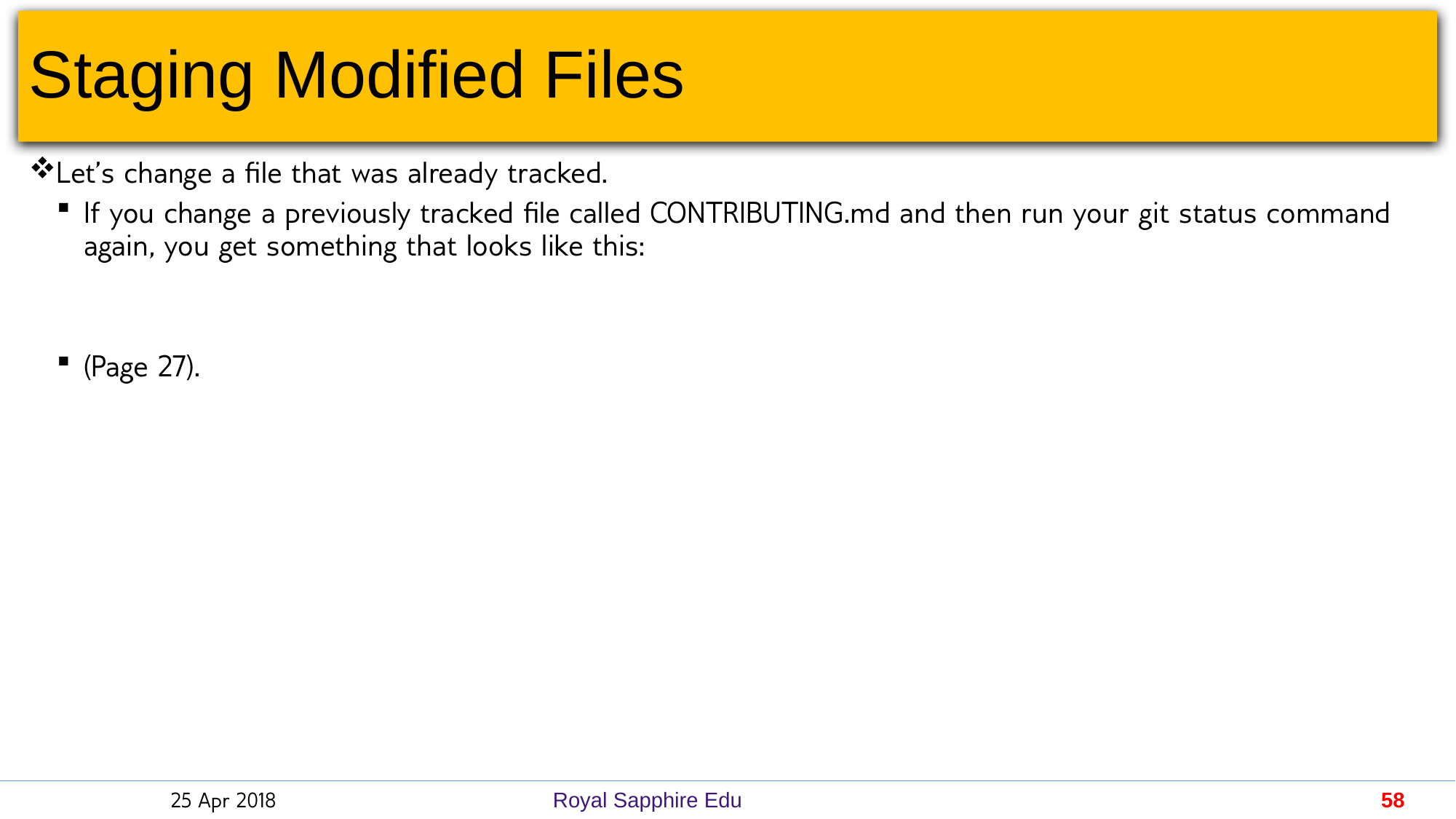

# Staging Modified Files
Let’s change a file that was already tracked.
If you change a previously tracked file called CONTRIBUTING.md and then run your git status command again, you get something that looks like this:

(Page 27).
25 Apr 2018
Royal Sapphire Edu
58